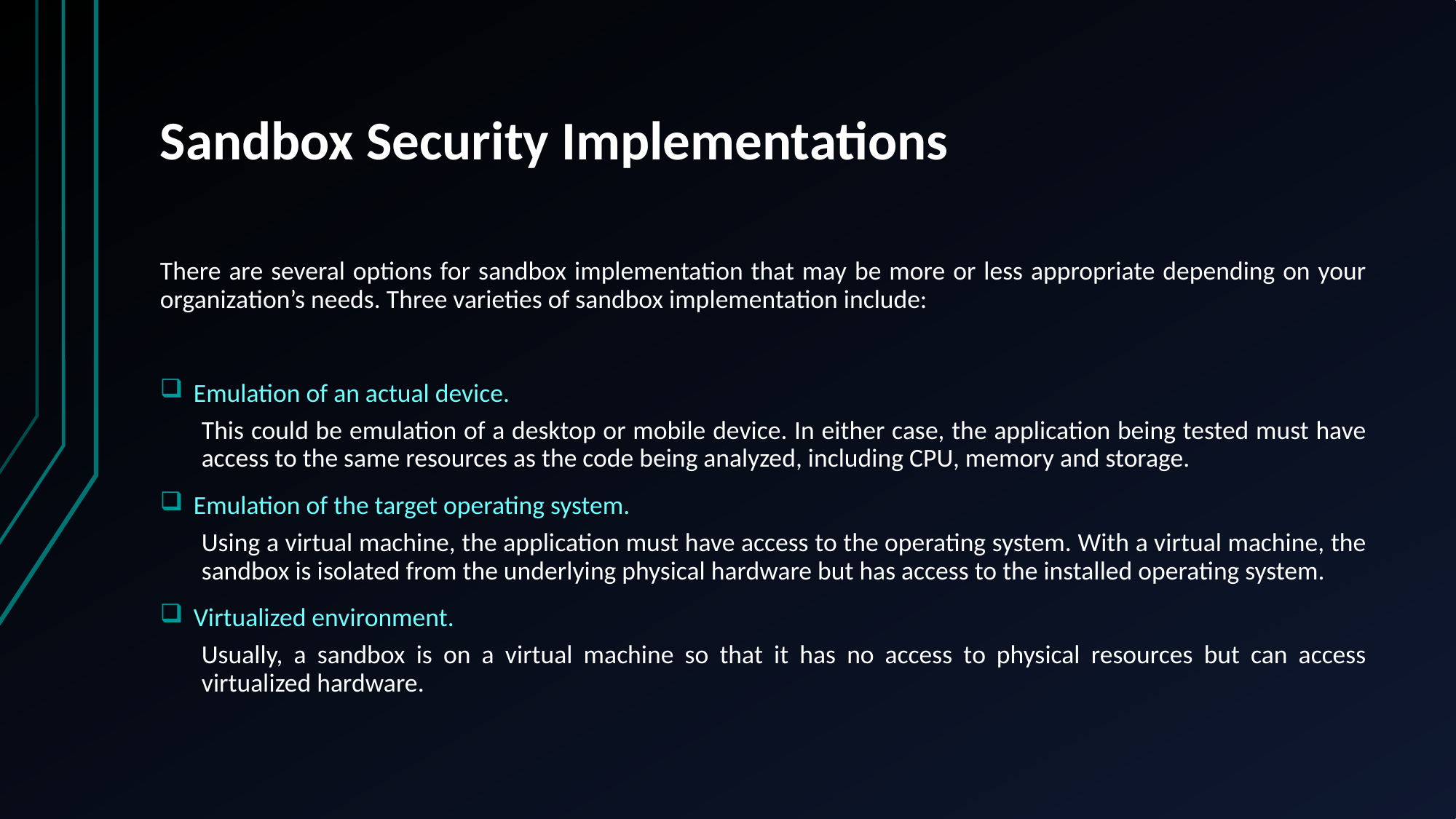

# Sandbox Security Implementations

There are several options for sandbox implementation that may be more or less appropriate depending on your organization’s needs. Three varieties of sandbox implementation include:

Emulation of an actual device.
This could be emulation of a desktop or mobile device. In either case, the application being tested must have access to the same resources as the code being analyzed, including CPU, memory and storage.
Emulation of the target operating system.
Using a virtual machine, the application must have access to the operating system. With a virtual machine, the sandbox is isolated from the underlying physical hardware but has access to the installed operating system.
Virtualized environment.
Usually, a sandbox is on a virtual machine so that it has no access to physical resources but can access virtualized hardware.